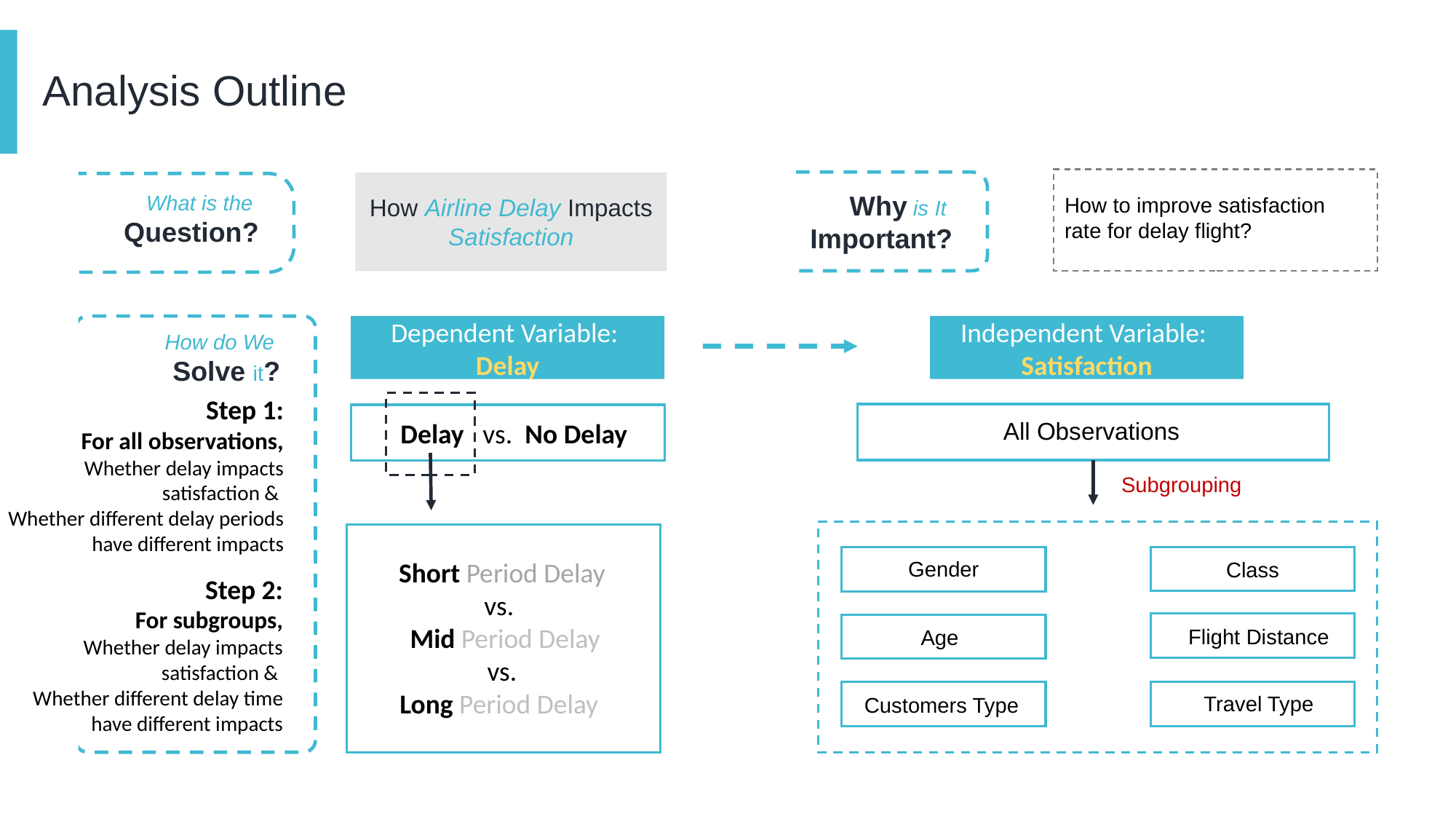

# Analysis Outline

Why is It
Important?
How Airline Delay Impacts Satisfaction

What is the
Question?
How to improve satisfaction rate for delay flight?

How do We
Solve it?
Dependent Variable:
Delay
Independent Variable:
Satisfaction
Step 1:
For all observations,
Whether delay impacts satisfaction &
Whether different delay periods have different impacts

All Observations

Delay   vs.  No Delay
Subgrouping

Short Period Delay
vs.
 Mid Period Delay
vs.
Long Period Delay

Class

Gender
Step 2:
For subgroups,
Whether delay impacts satisfaction &
Whether different delay time have different impacts

Flight Distance

Age

Customers Type

Travel Type